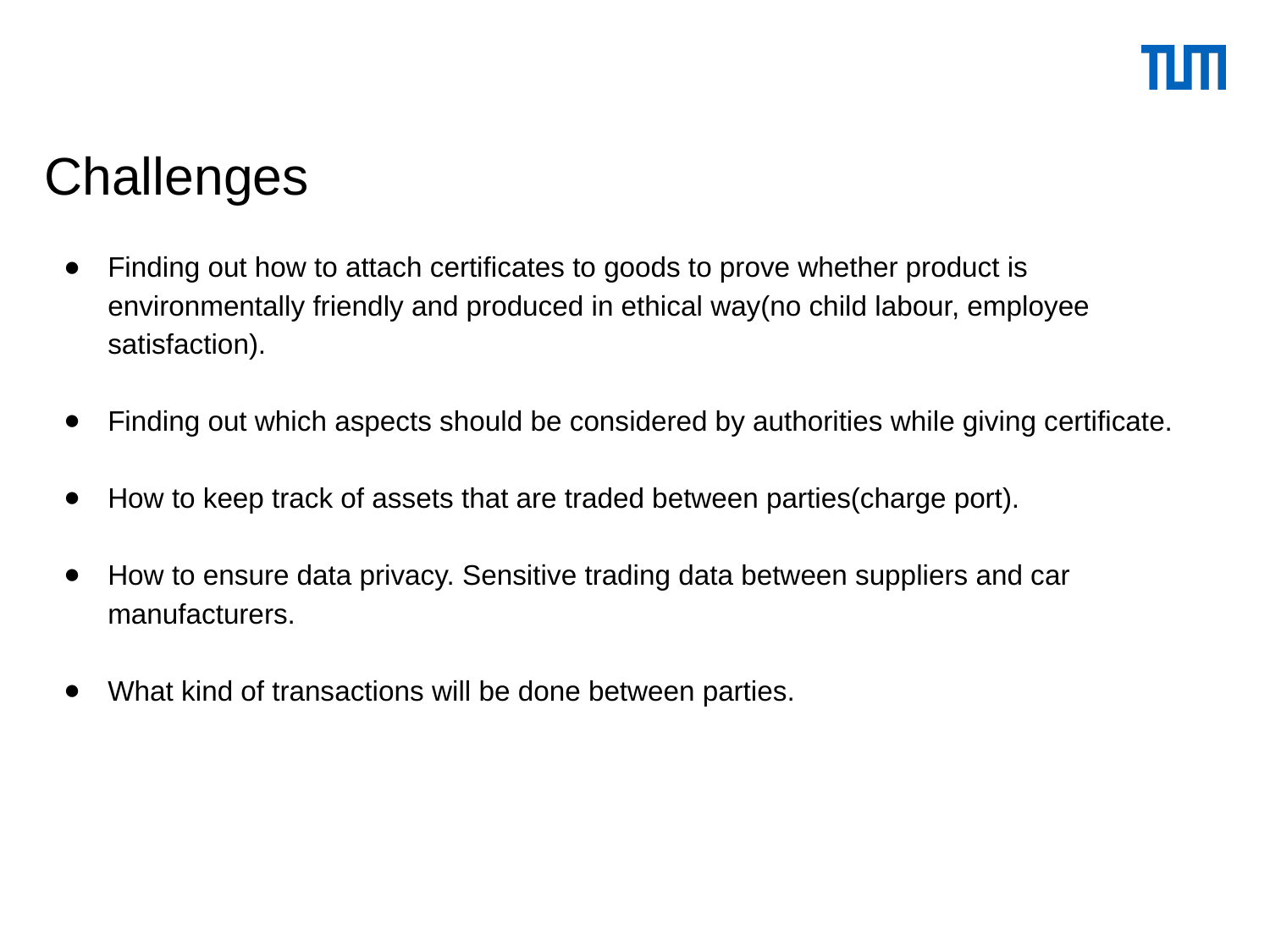

# Challenges
Finding out how to attach certificates to goods to prove whether product is environmentally friendly and produced in ethical way(no child labour, employee satisfaction).

Finding out which aspects should be considered by authorities while giving certificate.

How to keep track of assets that are traded between parties(charge port).

How to ensure data privacy. Sensitive trading data between suppliers and car manufacturers.

What kind of transactions will be done between parties.